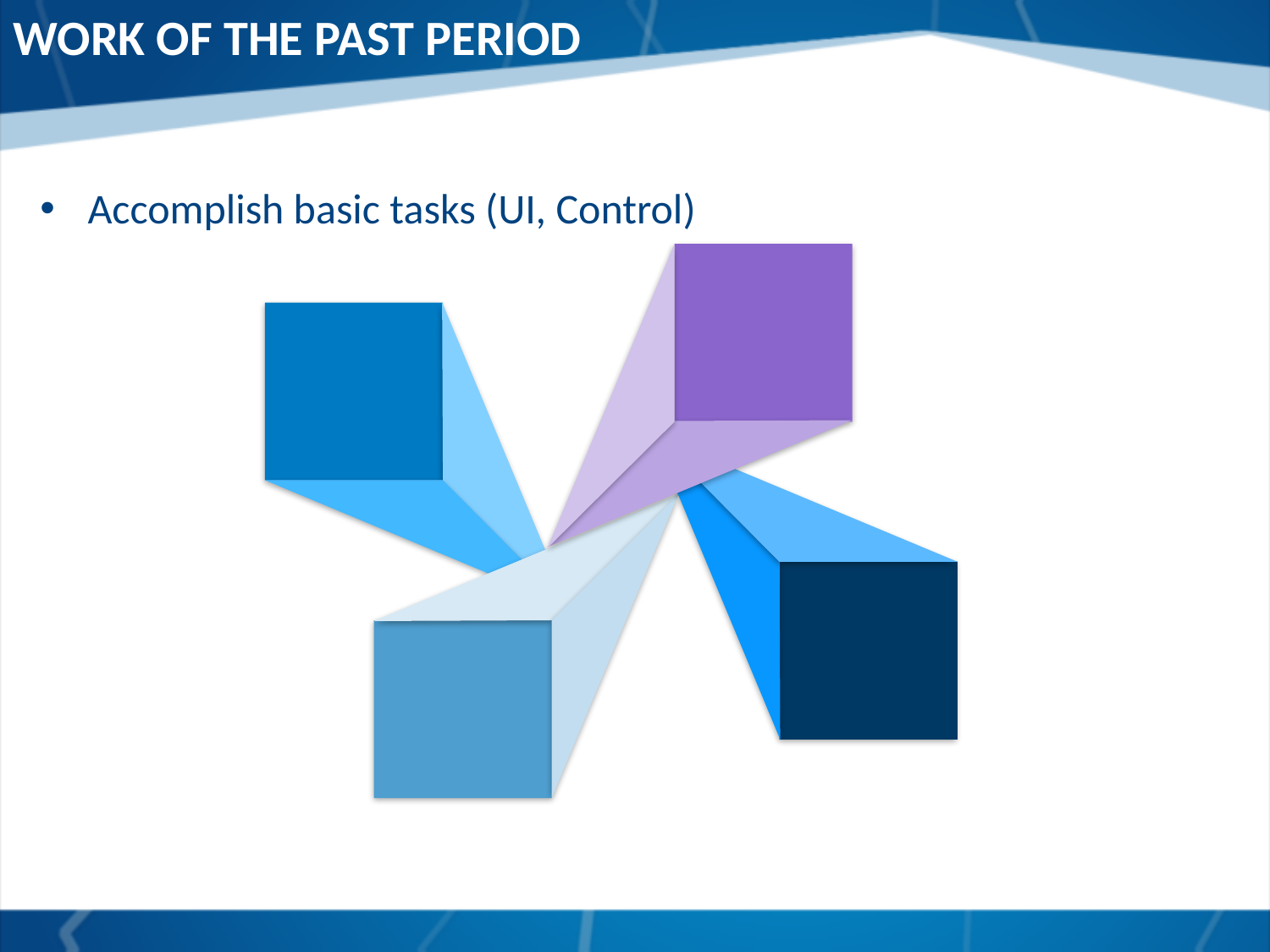

WORK OF THE PAST PERIOD
Accomplish basic tasks (UI, Control)